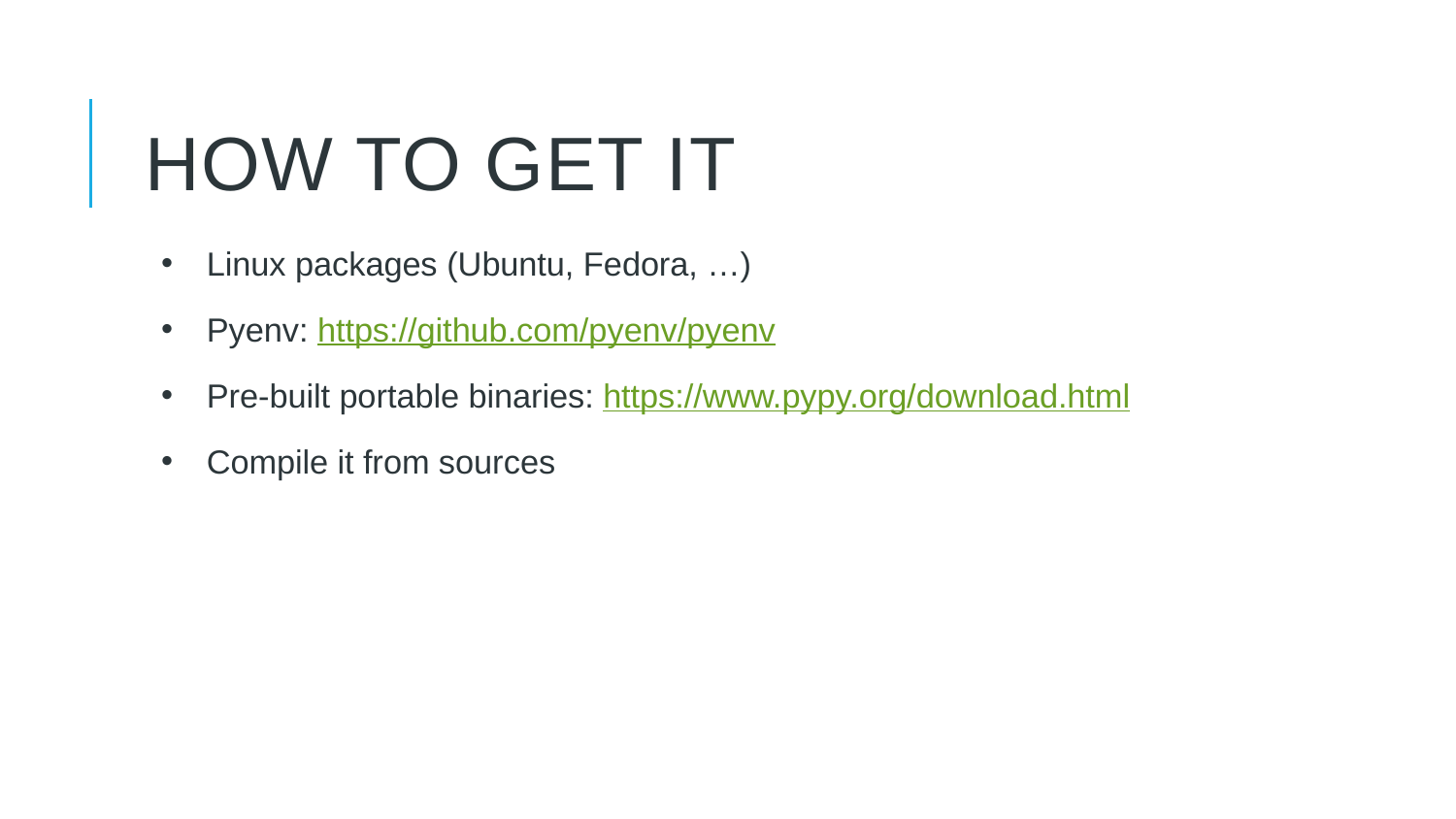

5
# HOW to GET it
Linux packages (Ubuntu, Fedora, …)
Pyenv: https://github.com/pyenv/pyenv
Pre-built portable binaries: https://www.pypy.org/download.html
Compile it from sources